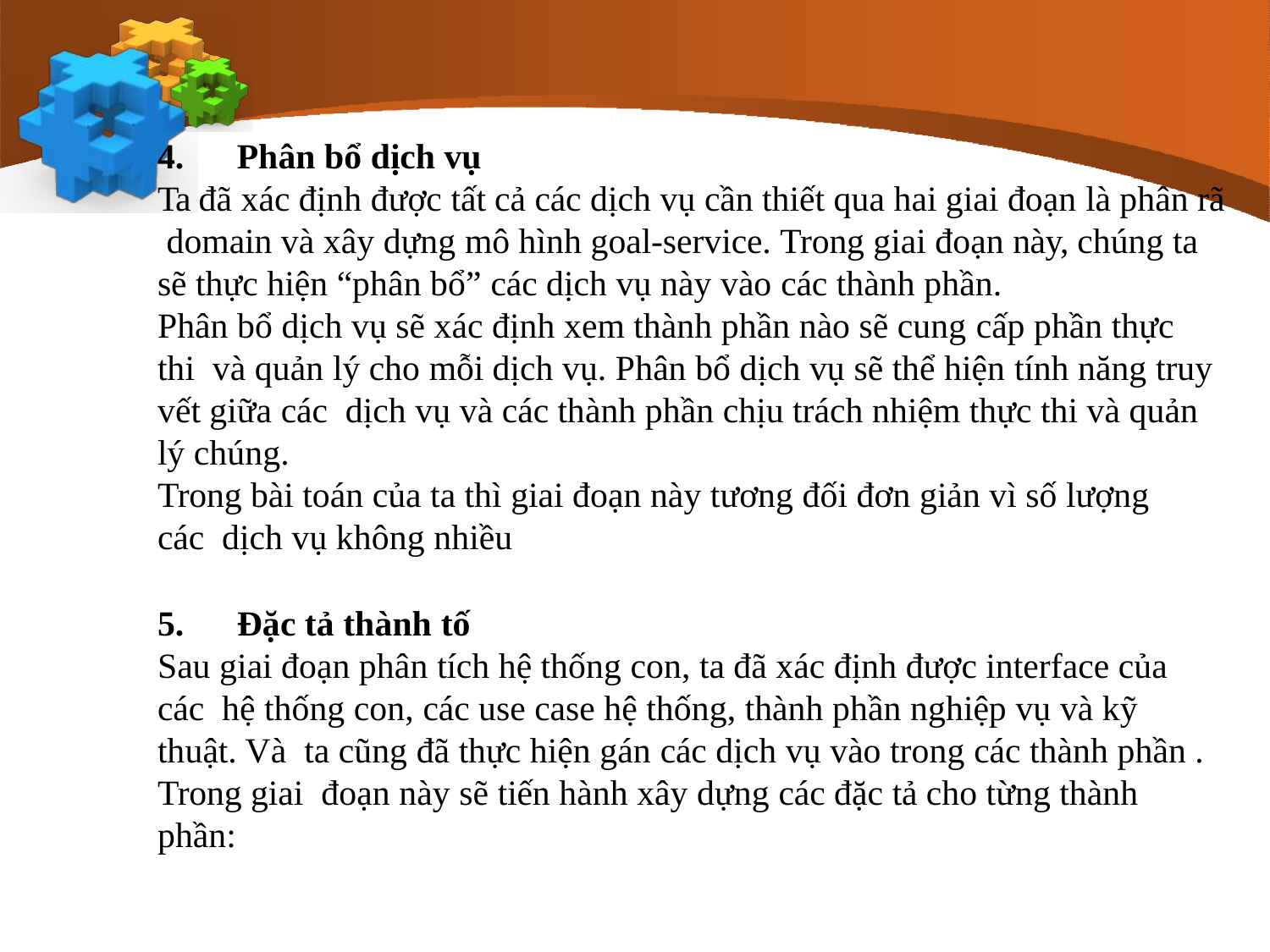

Phân bổ dịch vụ
Ta đã xác định được tất cả các dịch vụ cần thiết qua hai giai đoạn là phân rã  domain và xây dựng mô hình goal-service. Trong giai đoạn này, chúng ta  sẽ thực hiện “phân bổ” các dịch vụ này vào các thành phần.
Phân bổ dịch vụ sẽ xác định xem thành phần nào sẽ cung cấp phần thực thi  và quản lý cho mỗi dịch vụ. Phân bổ dịch vụ sẽ thể hiện tính năng truy vết giữa các  dịch vụ và các thành phần chịu trách nhiệm thực thi và quản lý chúng.
Trong bài toán của ta thì giai đoạn này tương đối đơn giản vì số lượng các  dịch vụ không nhiều

Đặc tả thành tố
Sau giai đoạn phân tích hệ thống con, ta đã xác định được interface của các  hệ thống con, các use case hệ thống, thành phần nghiệp vụ và kỹ thuật. Và  ta cũng đã thực hiện gán các dịch vụ vào trong các thành phần . Trong giai  đoạn này sẽ tiến hành xây dựng các đặc tả cho từng thành phần: